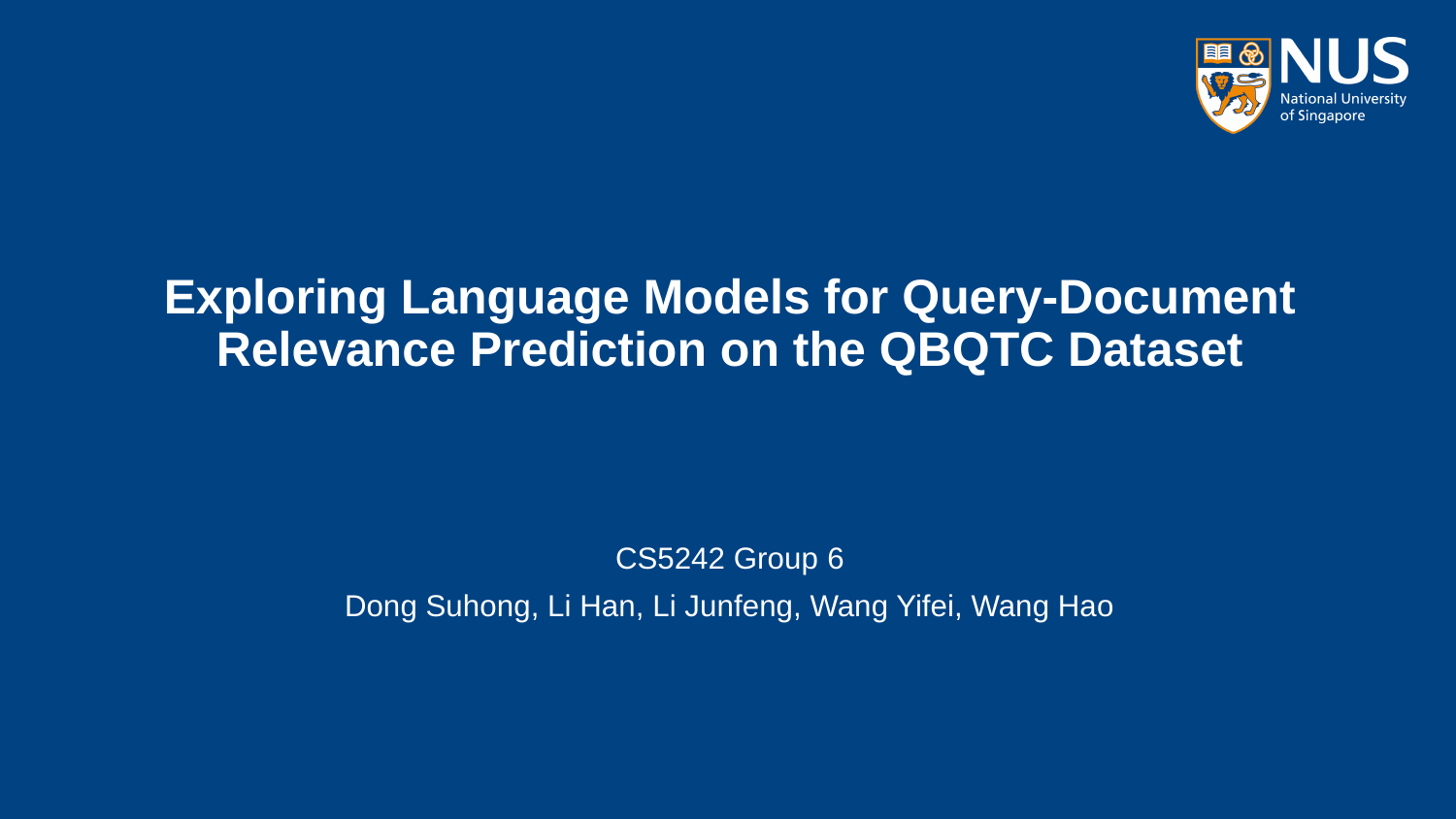

# Exploring Language Models for Query-Document Relevance Prediction on the QBQTC Dataset
CS5242 Group 6
Dong Suhong, Li Han, Li Junfeng, Wang Yifei, Wang Hao